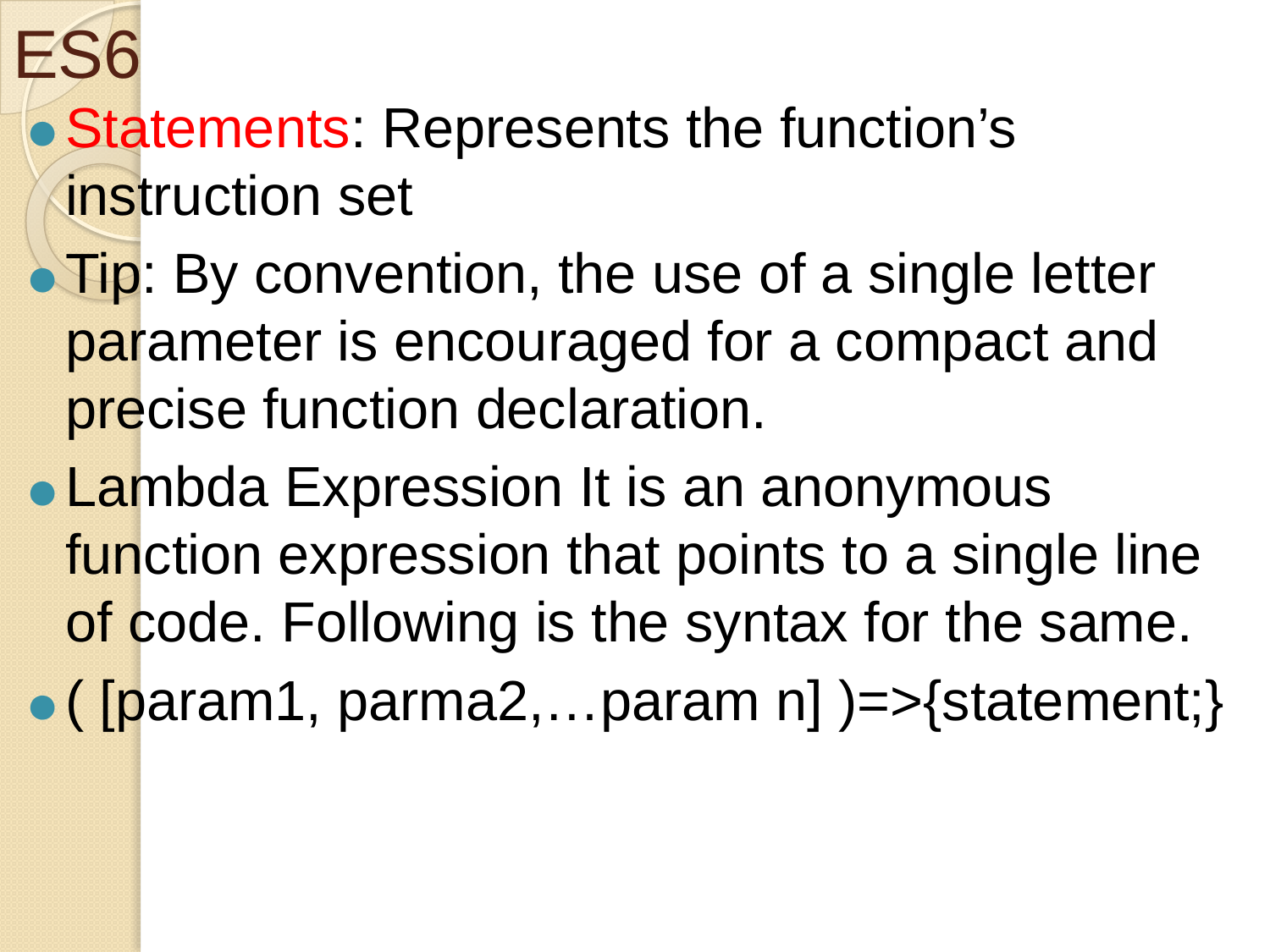

# ES6
Statements: Represents the function’s instruction set
Tip: By convention, the use of a single letter parameter is encouraged for a compact and precise function declaration.
Lambda Expression It is an anonymous function expression that points to a single line of code. Following is the syntax for the same.
( [param1, parma2,…param n] )=>{statement;}